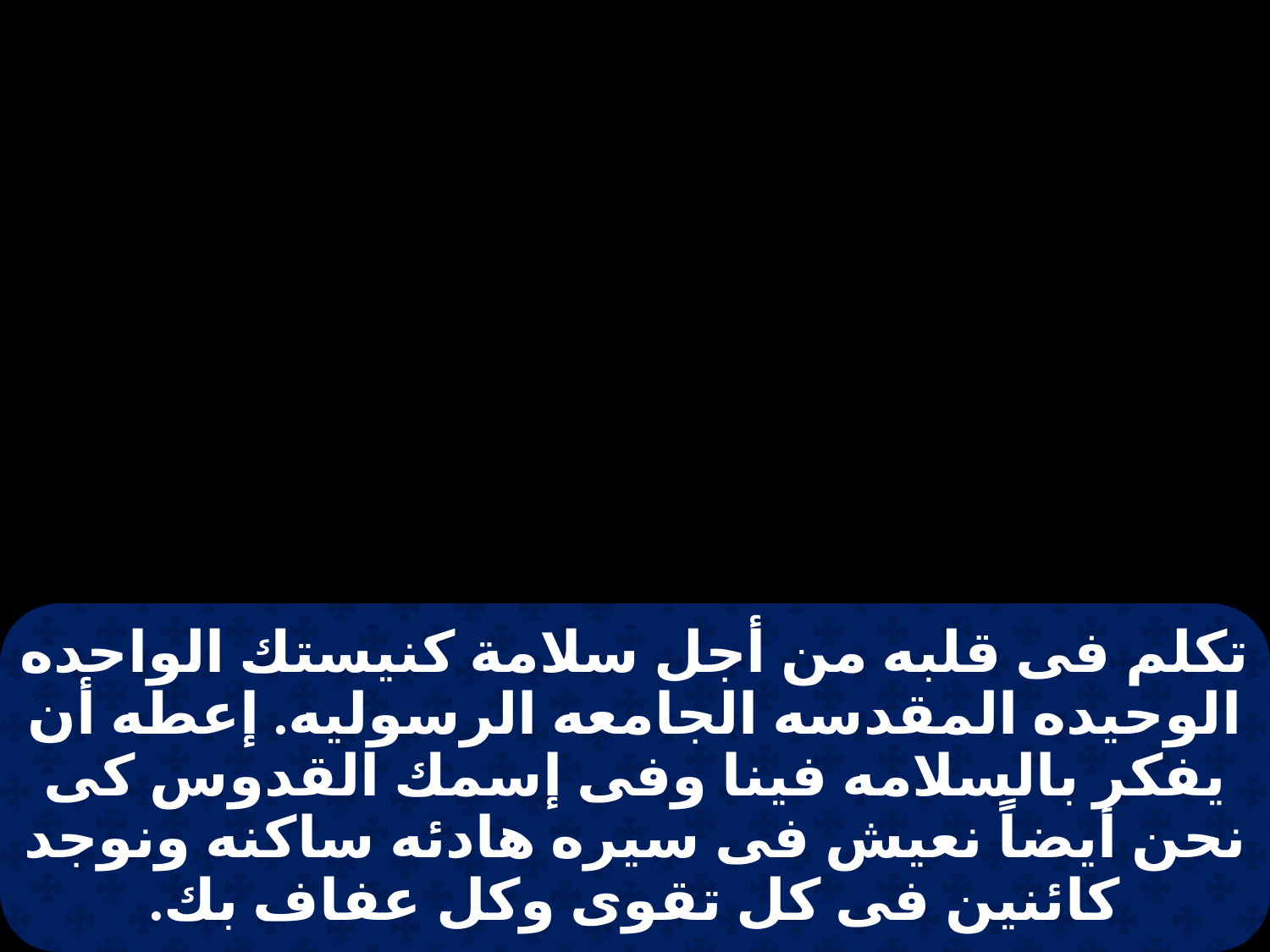

# تكلم فى قلبه من أجل سلامة كنيستك الواحده الوحيده المقدسه الجامعه الرسوليه. إعطه أن يفكر بالسلامه فينا وفى إسمك القدوس كى نحن أيضاً نعيش فى سيره هادئه ساكنه ونوجد كائنين فى كل تقوى وكل عفاف بك.